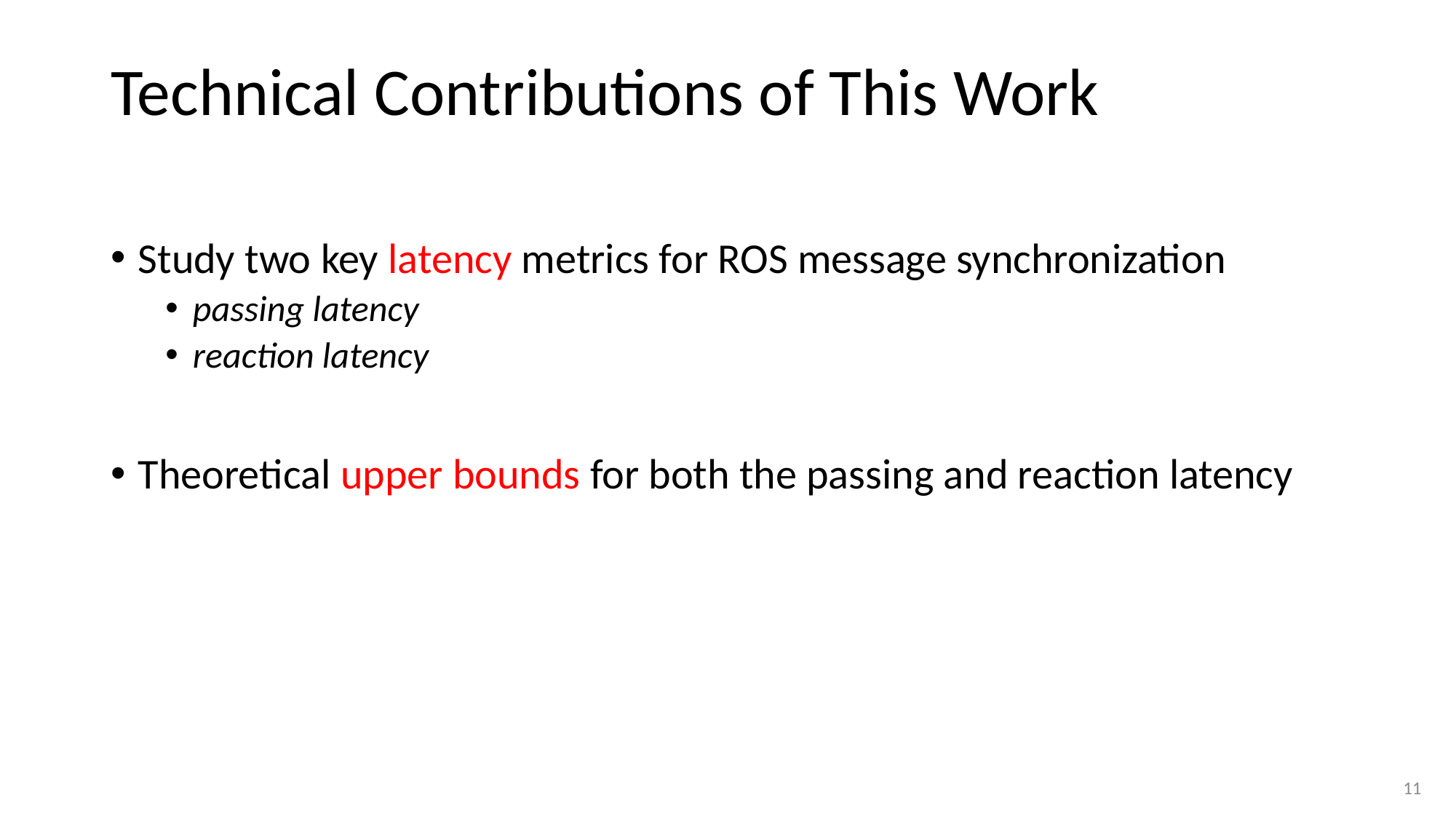

# Technical Contributions of This Work

Study two key latency metrics for ROS message synchronization
passing latency
reaction latency

Theoretical upper bounds for both the passing and reaction latency
11